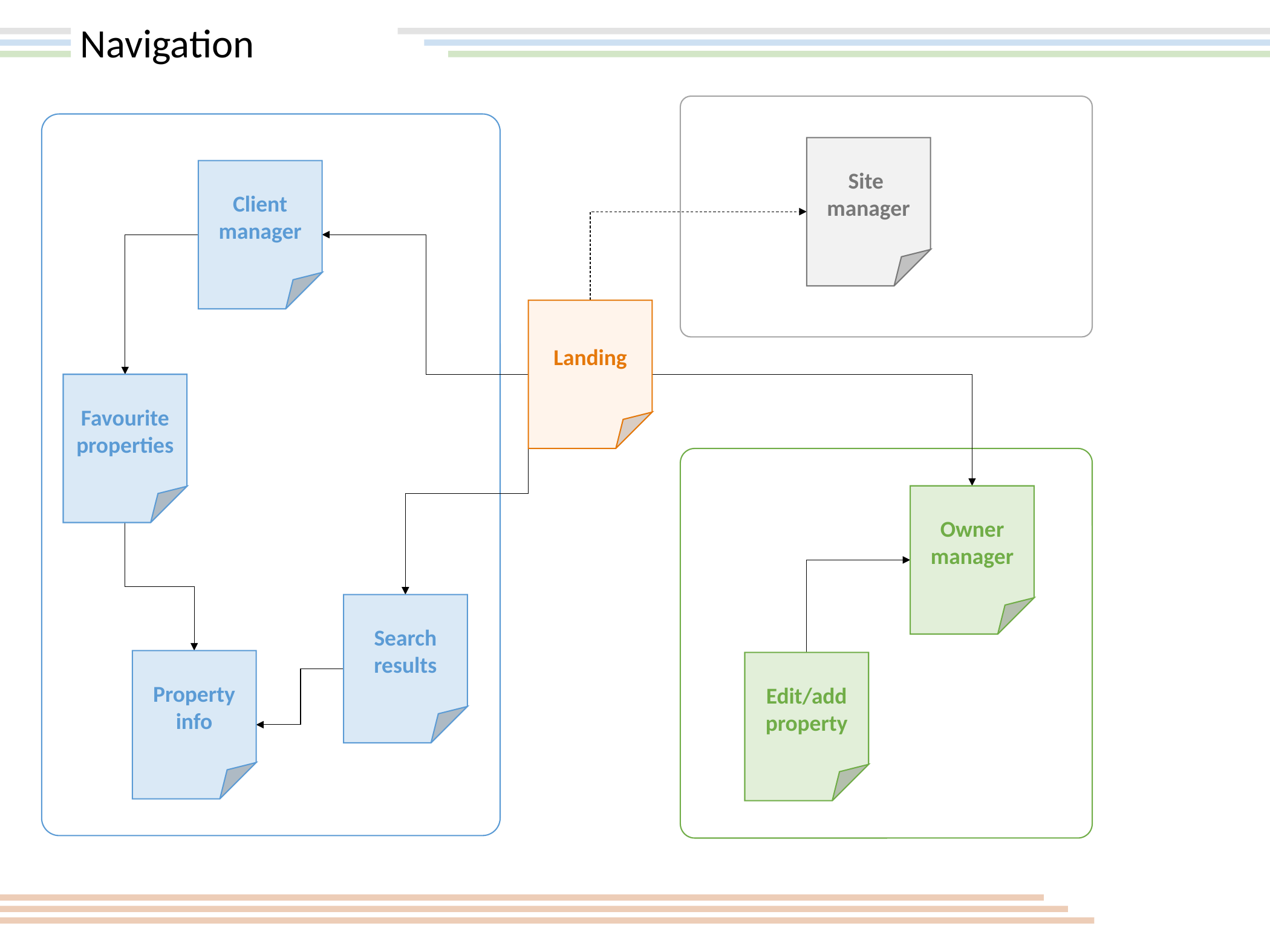

# Navigation

Site
manager
Client
manager
Landing
Favourite
properties

Owner
manager
Search
results
Property
info
Edit/add
property